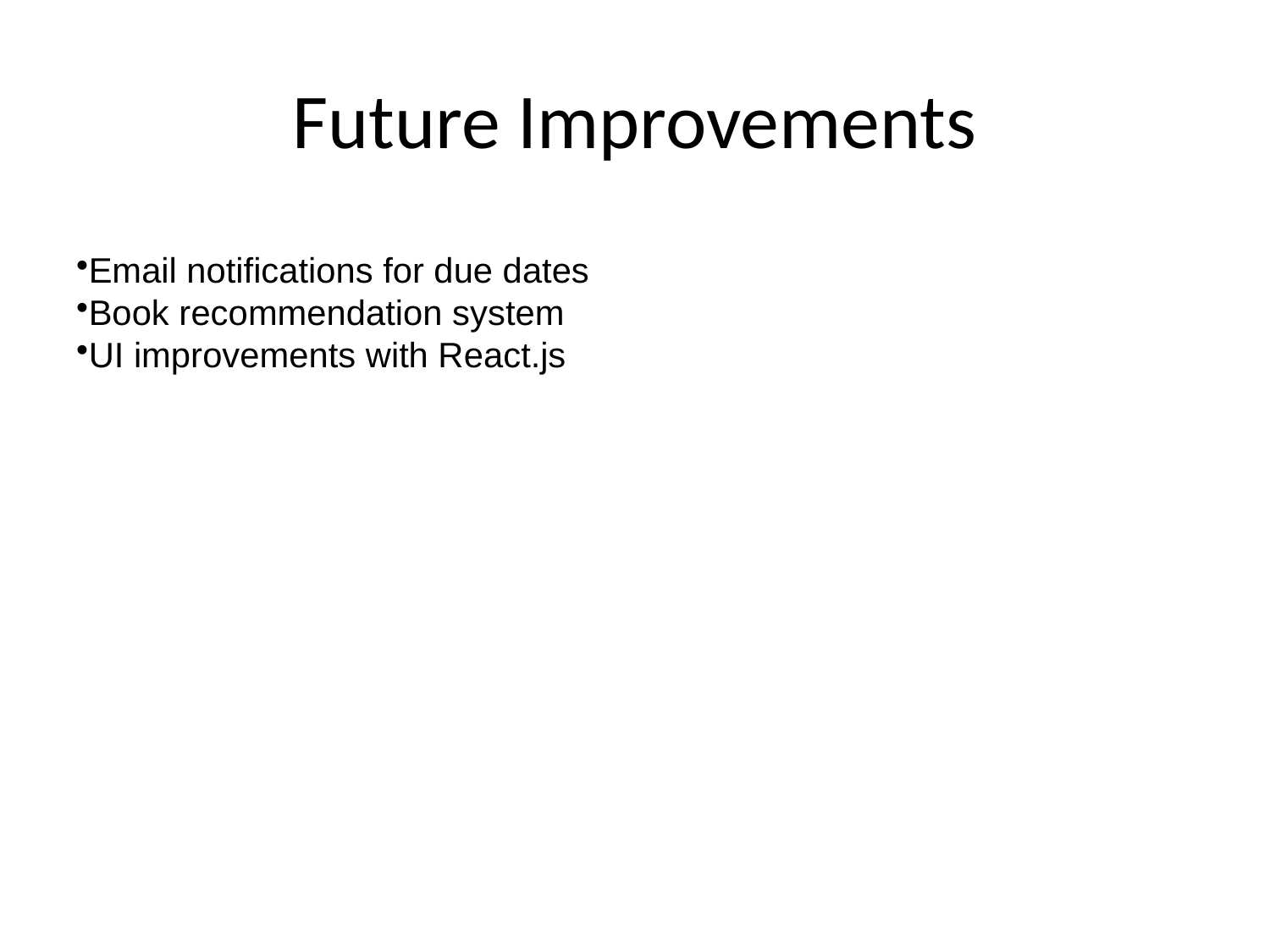

# Future Improvements
Email notifications for due dates
Book recommendation system
UI improvements with React.js